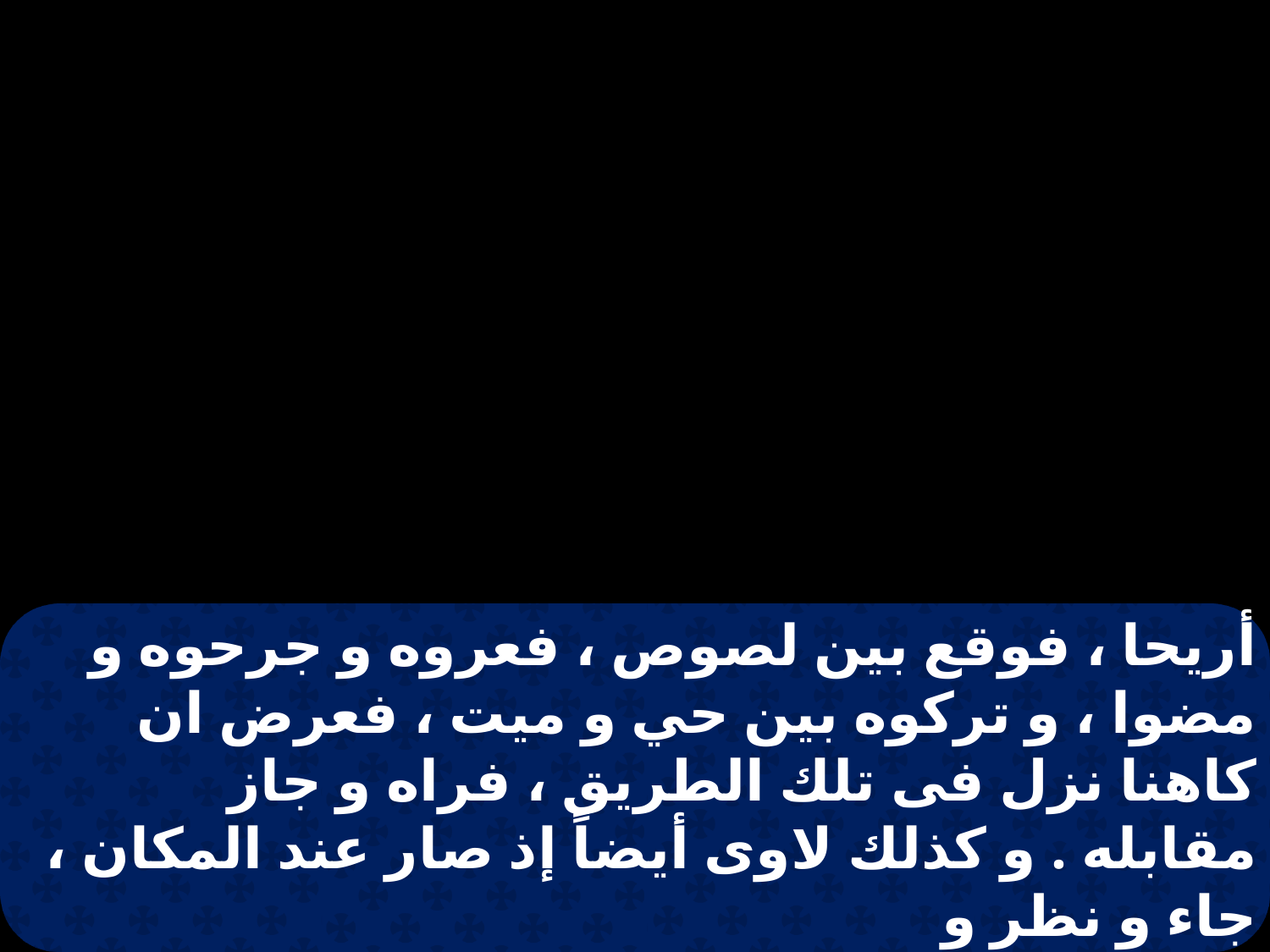

أريحا ، فوقع بين لصوص ، فعروه و جرحوه و مضوا ، و تركوه بين حي و ميت ، فعرض ان كاهنا نزل فى تلك الطريق ، فراه و جاز مقابله . و كذلك لاوى أيضاً إذ صار عند المكان ، جاء و نظر و